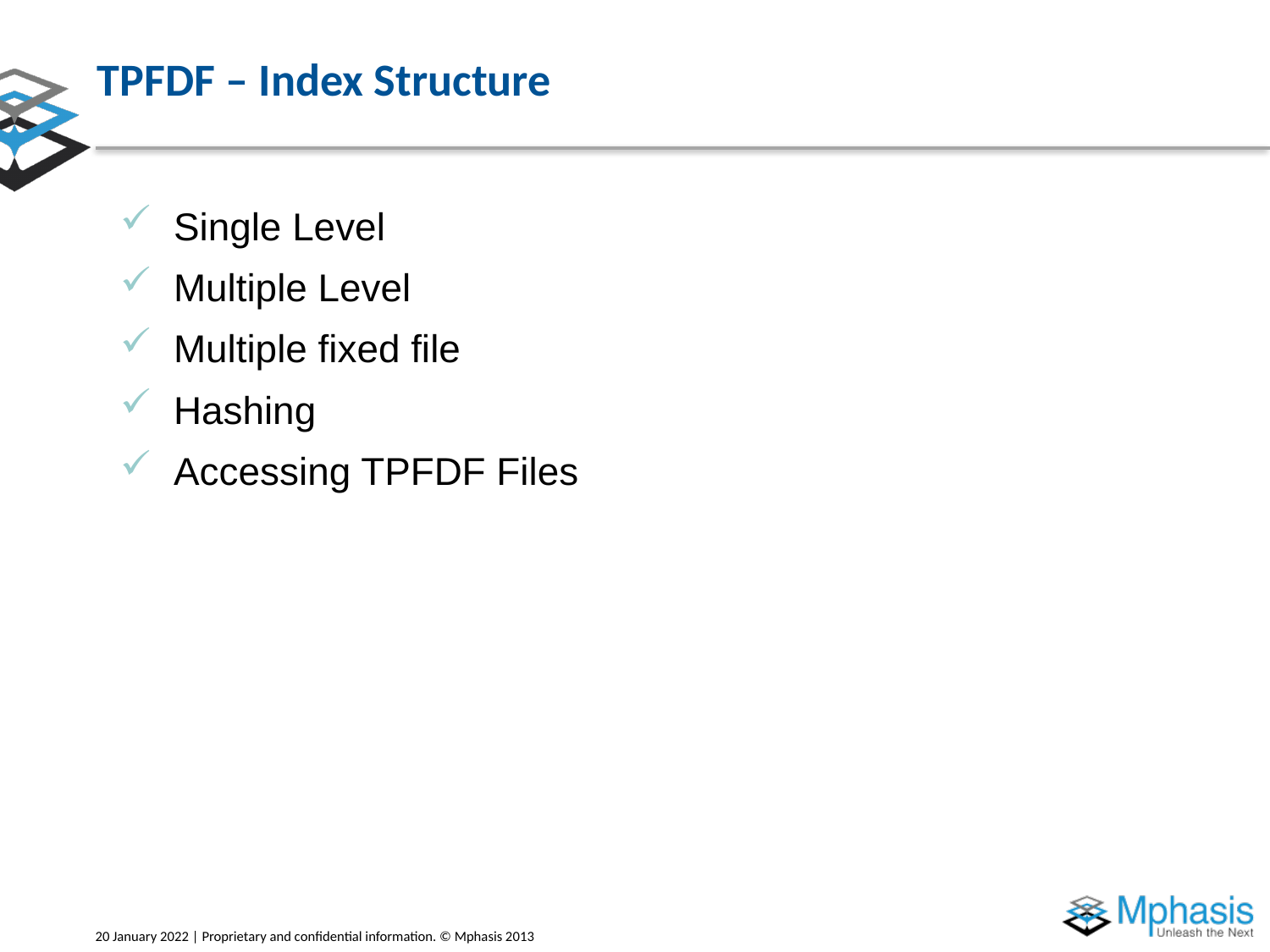

# TPFDF – Index Structure

  Single Level
  Multiple Level
  Multiple fixed file
  Hashing
  Accessing TPFDF Files